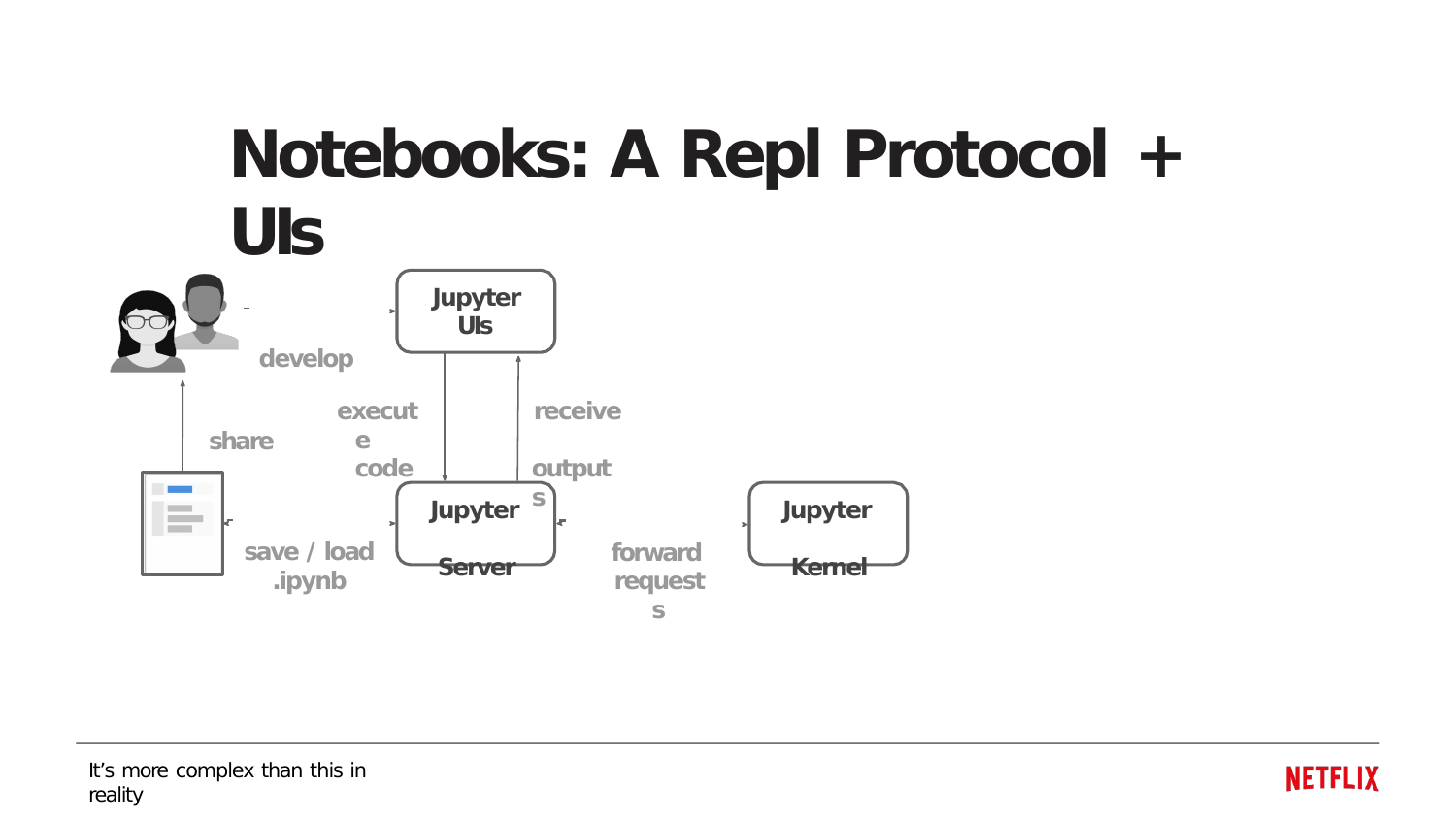

# Notebooks: A Repl Protocol + UIs

 		Jupyter
UIs

develop

execute  code
receive  outputs
share

save / load
.ipynb

forward  requests
Jupyter  Server
Jupyter  Kernel

It’s more complex than this in reality